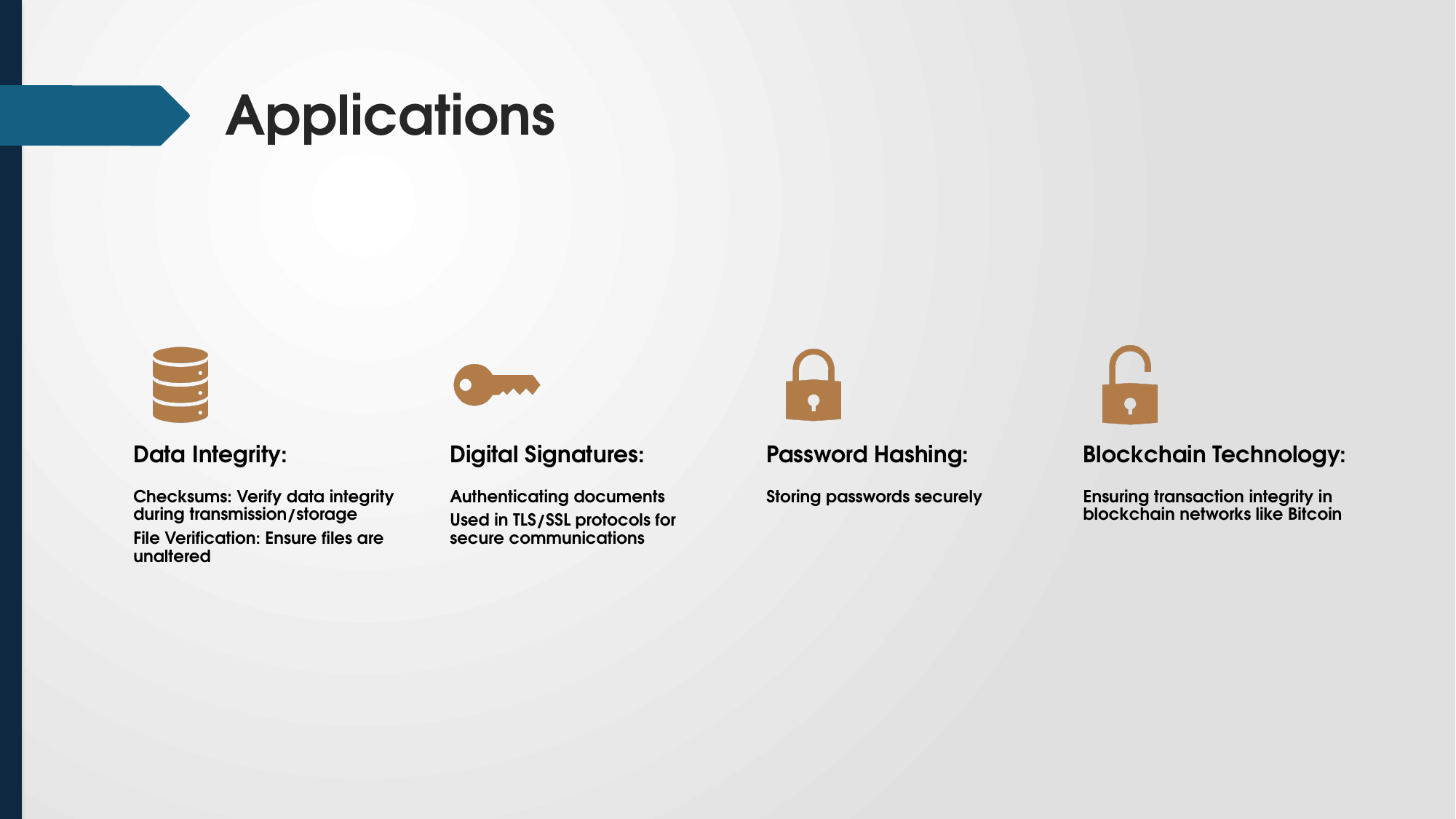

# Applications

Data Integrity:
Checksums: Verify data integrity during transmission/storage
File Verification: Ensure files are unaltered
Digital Signatures:
Authenticating documents
Used in TLS/SSL protocols for secure communications
Password Hashing:
Storing passwords securely
Blockchain Technology:
Ensuring transaction integrity in blockchain networks like Bitcoin